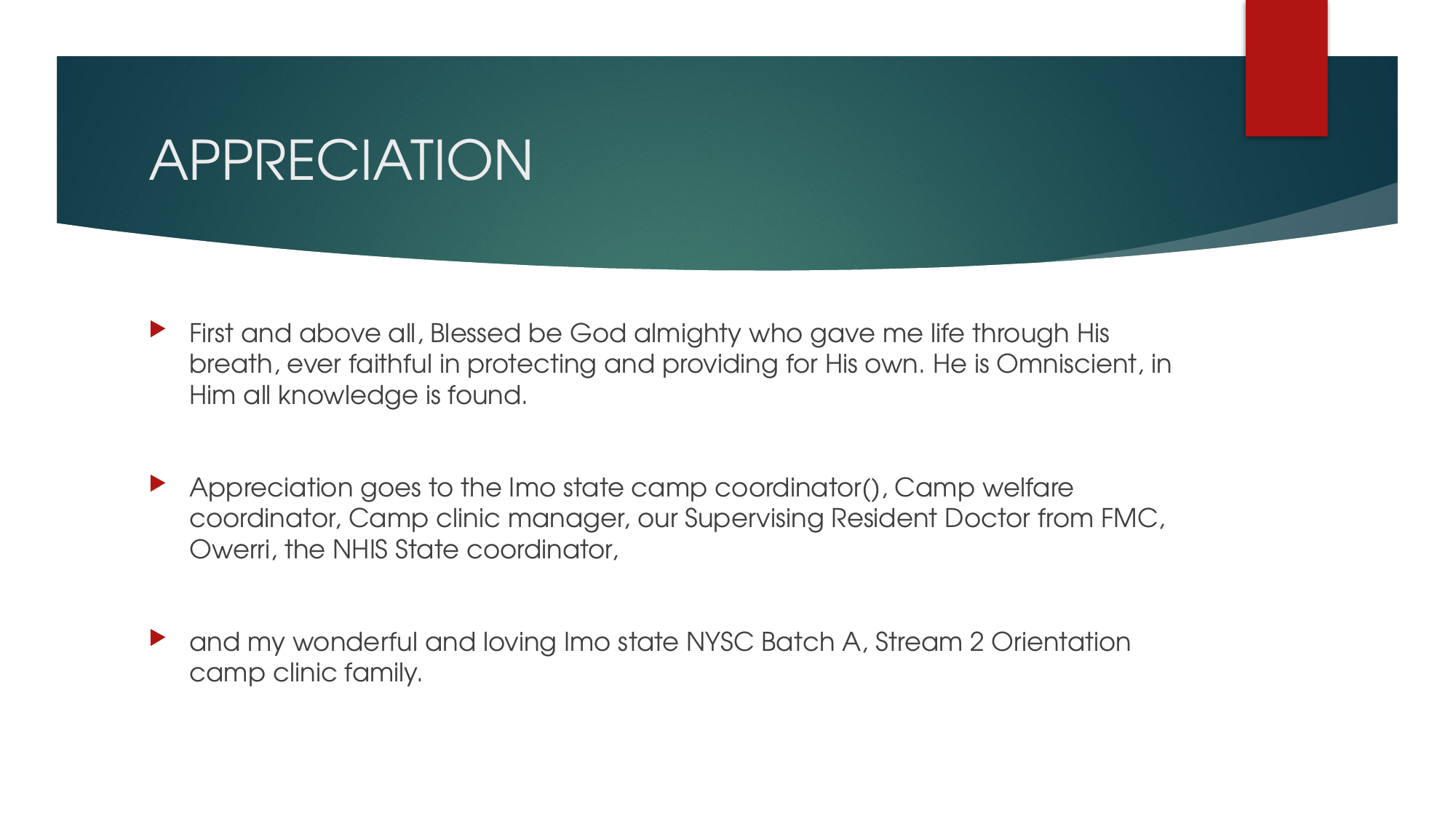

# APPRECIATION
First and above all, Blessed be God almighty who gave me life through His breath, ever faithful in protecting and providing for His own. He is Omniscient, in Him all knowledge is found.

Appreciation goes to the Imo state camp coordinator(), Camp welfare coordinator, Camp clinic manager, our Supervising Resident Doctor from FMC, Owerri, the NHIS State coordinator,

and my wonderful and loving Imo state NYSC Batch A, Stream 2 Orientation camp clinic family.